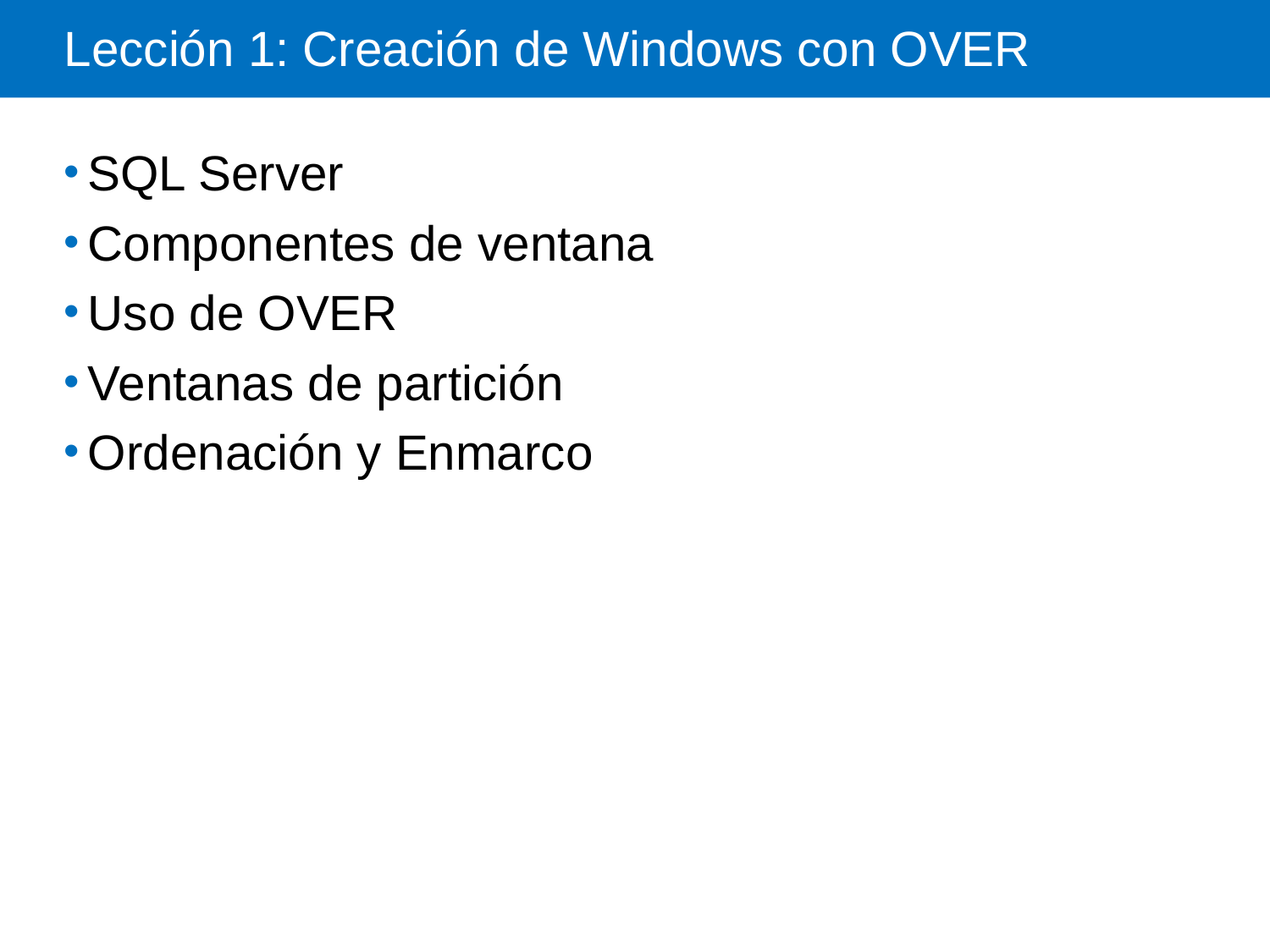

# Lección 1: Creación de Windows con OVER
SQL Server
Componentes de ventana
Uso de OVER
Ventanas de partición
Ordenación y Enmarco